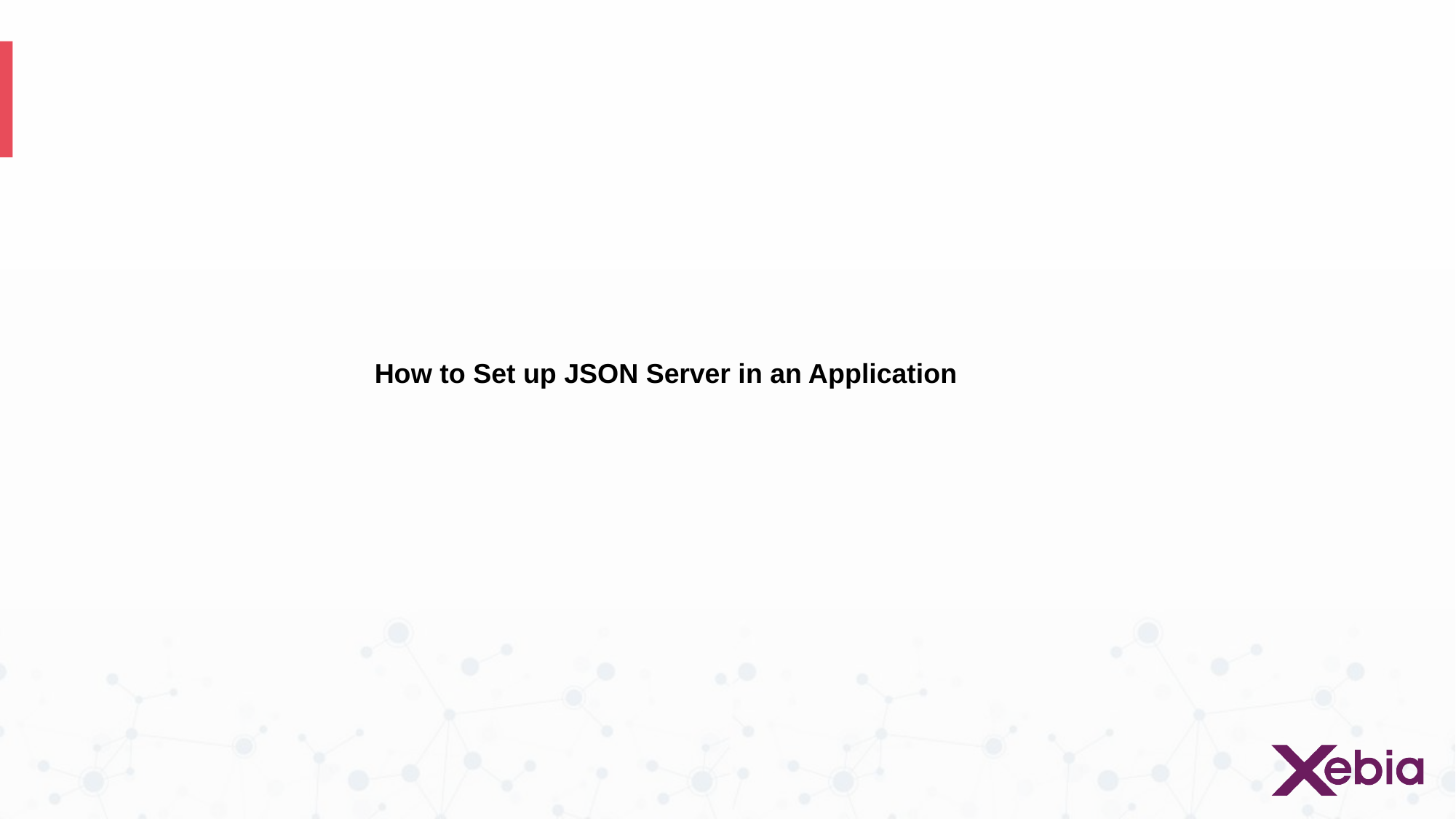

How to Set up JSON Server in an Application